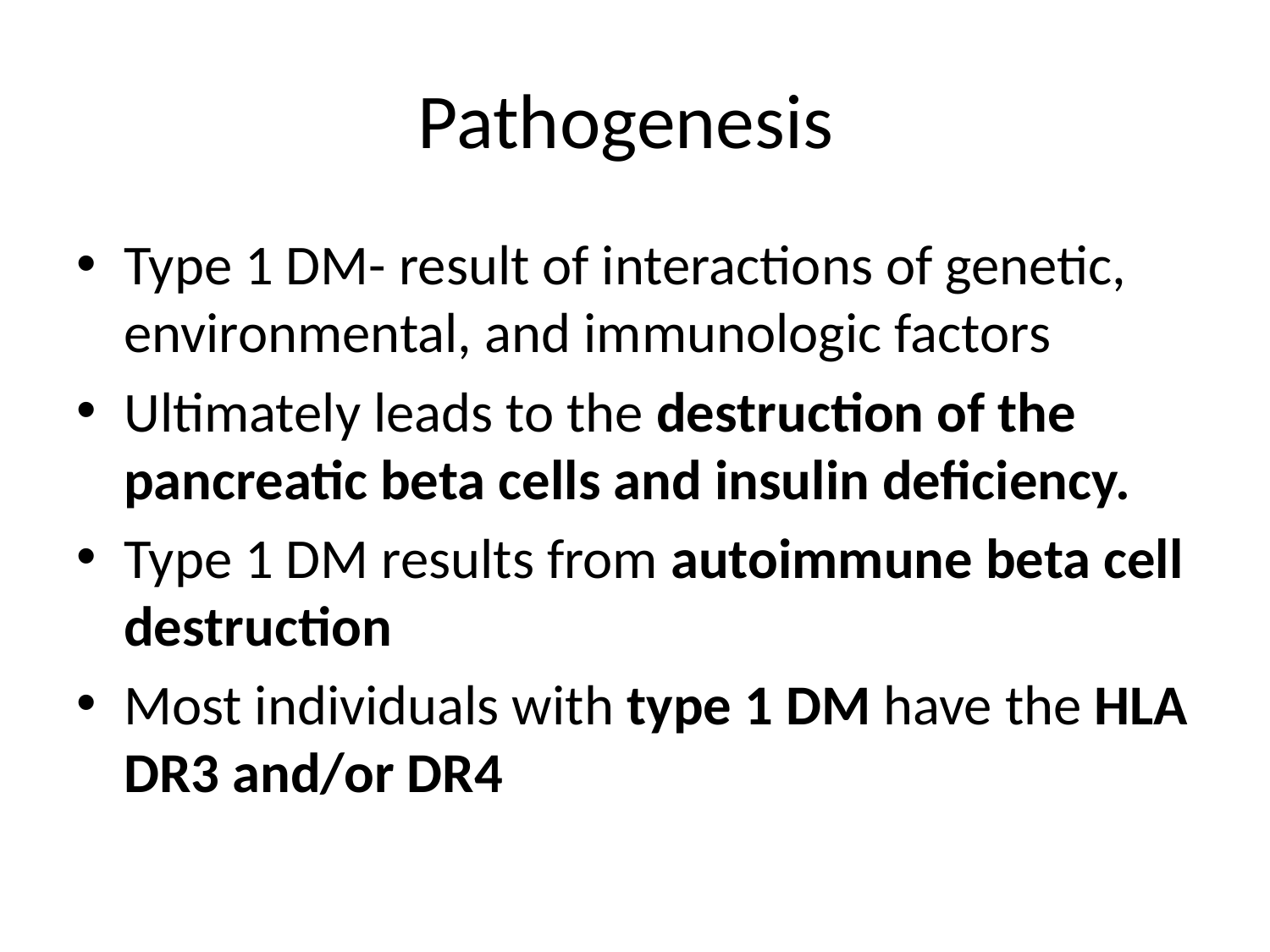

# Pathogenesis
Type 1 DM- result of interactions of genetic, environmental, and immunologic factors
Ultimately leads to the destruction of the pancreatic beta cells and insulin deficiency.
Type 1 DM results from autoimmune beta cell destruction
Most individuals with type 1 DM have the HLA DR3 and/or DR4